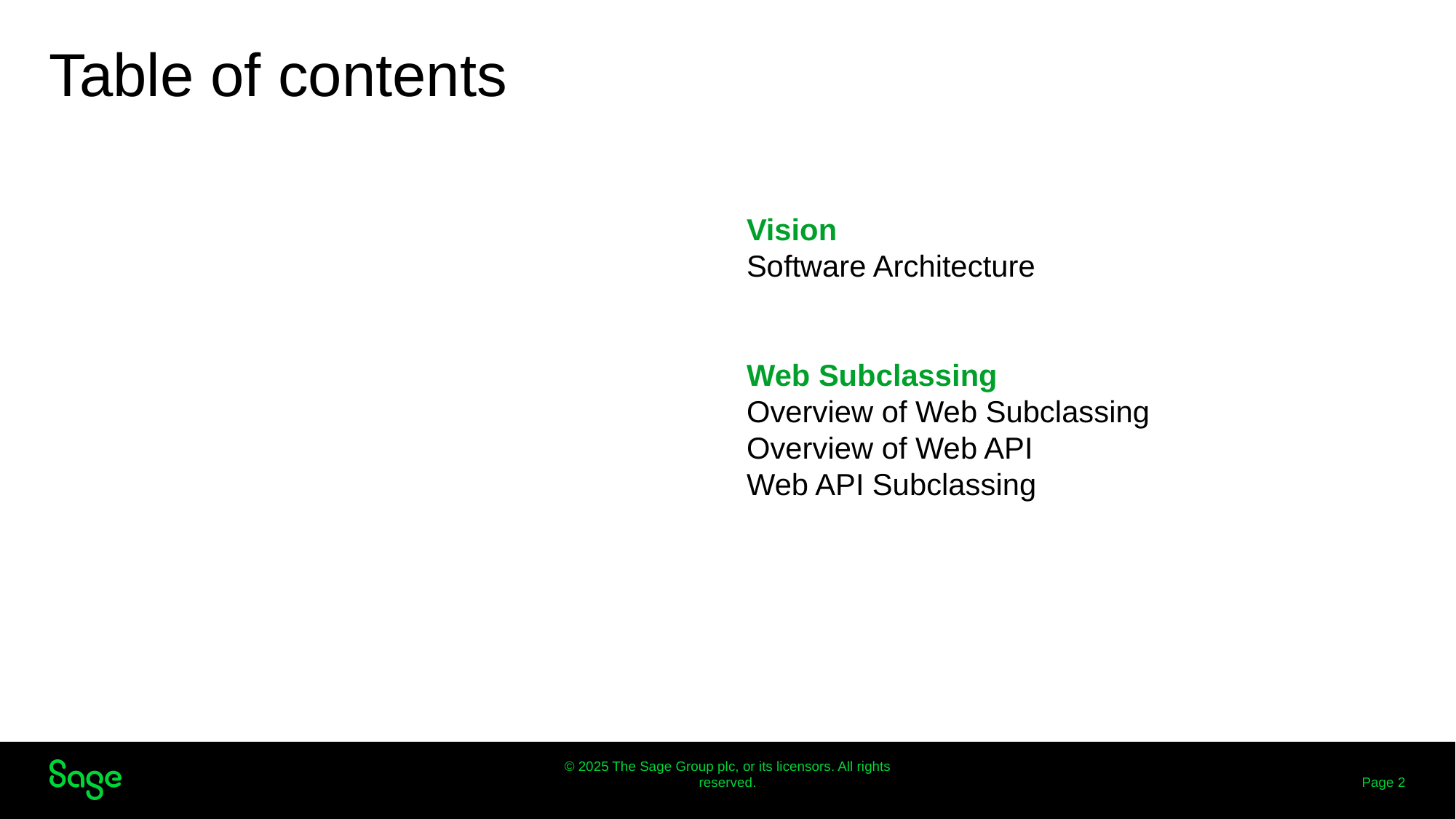

# Table of contents
Vision
Software Architecture
Web Subclassing
Overview of Web Subclassing
Overview of Web API
Web API Subclassing
Page 2